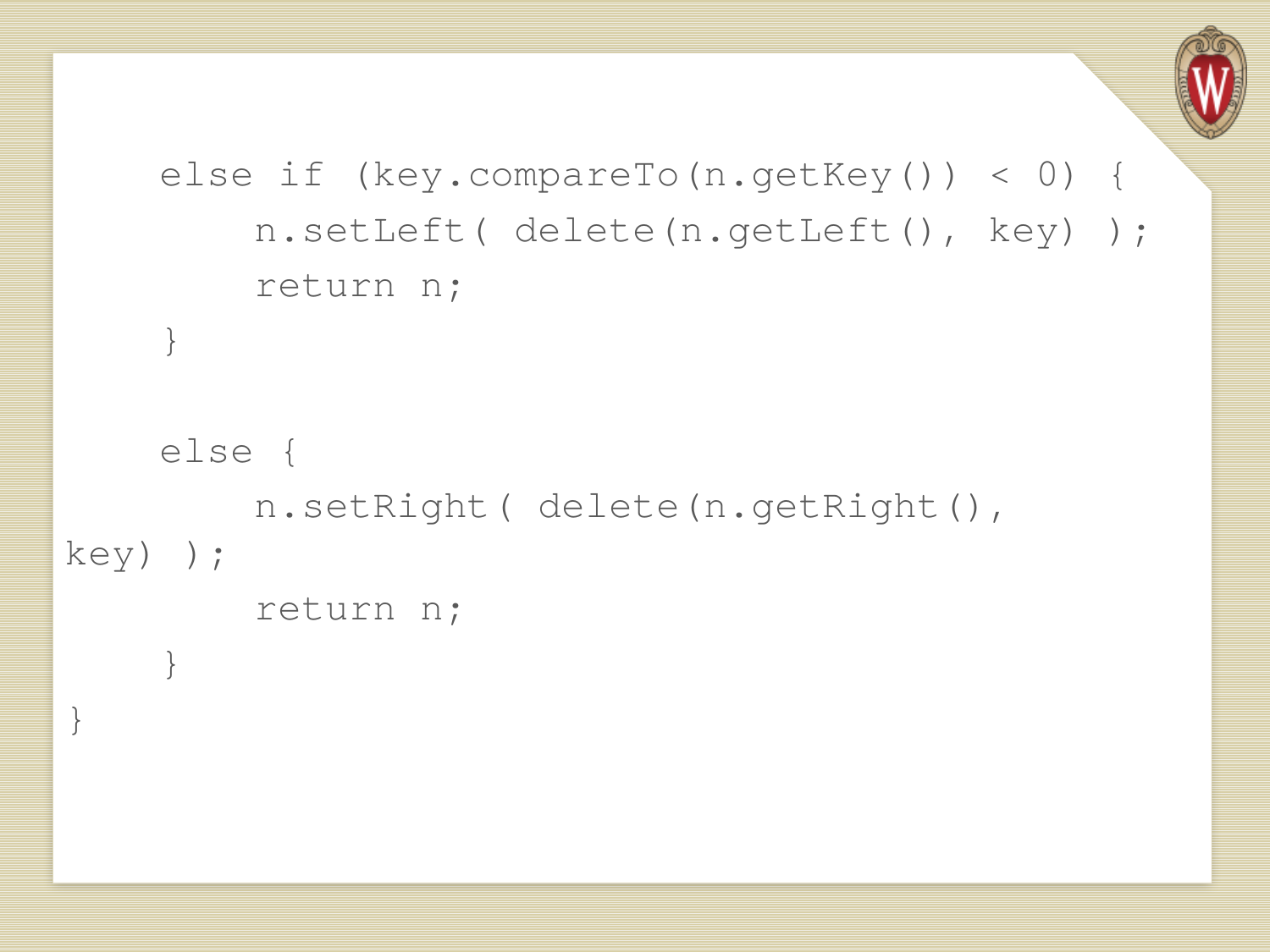

else if (key.compareTo(n.getKey()) < 0) {
        n.setLeft( delete(n.getLeft(), key) );
        return n;
    }

    else {
        n.setRight( delete(n.getRight(), key) );
        return n;
    }
}